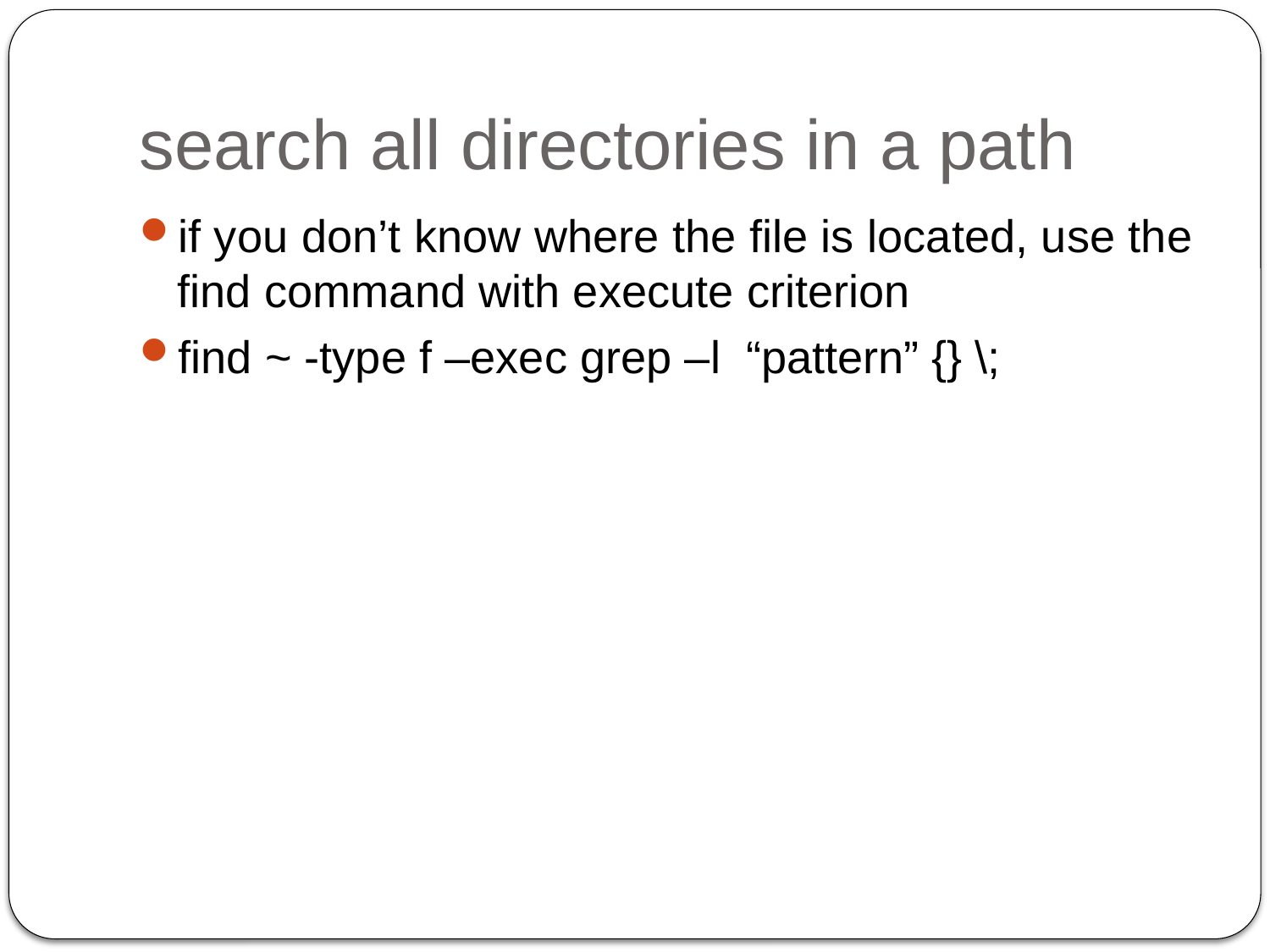

# search all directories in a path
if you don’t know where the file is located, use the find command with execute criterion
find ~ -type f –exec grep –l  “pattern” {} \;